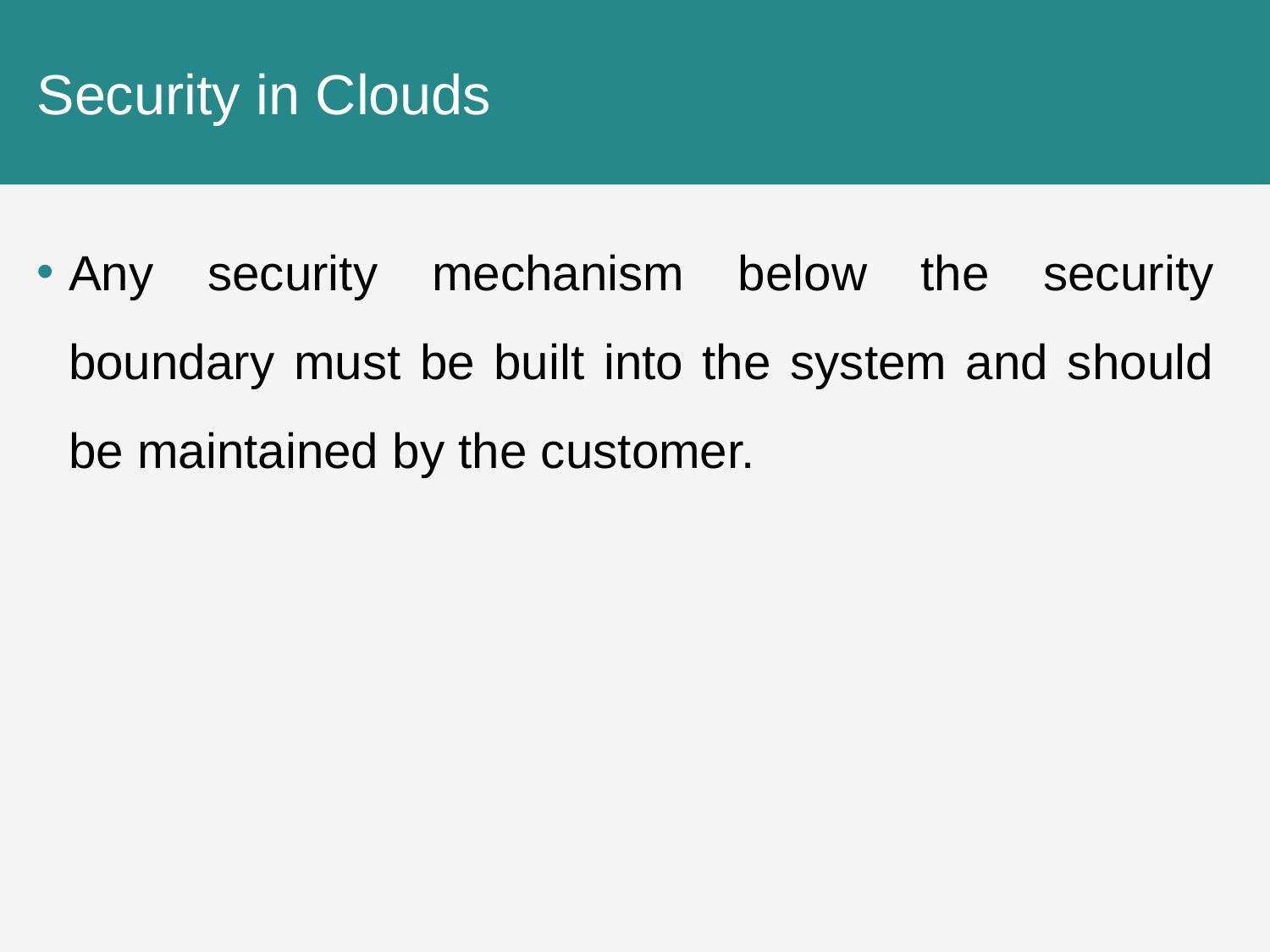

# Security in Clouds
Any security mechanism below the security boundary must be built into the system and should be maintained by the customer.